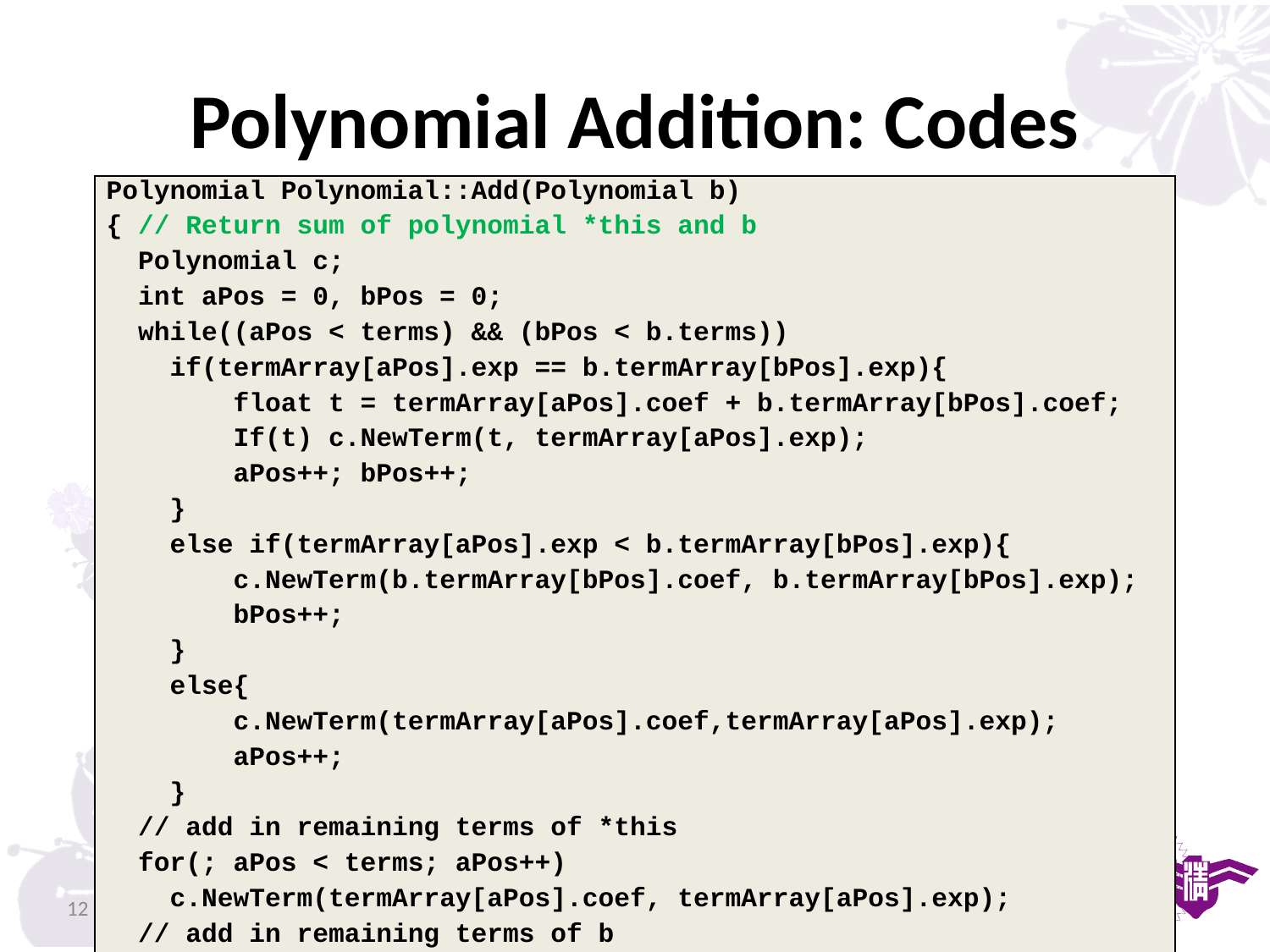

# Polynomial Addition: Codes
| Polynomial Polynomial::Add(Polynomial b) |
| --- |
| { // Return sum of polynomial \*this and b |
| Polynomial c; |
| int aPos = 0, bPos = 0; |
| while((aPos < terms) && (bPos < b.terms)) |
| if(termArray[aPos].exp == b.termArray[bPos].exp){ |
| float t = termArray[aPos].coef + b.termArray[bPos].coef; |
| If(t) c.NewTerm(t, termArray[aPos].exp); |
| aPos++; bPos++; |
| } |
| else if(termArray[aPos].exp < b.termArray[bPos].exp){ |
| c.NewTerm(b.termArray[bPos].coef, b.termArray[bPos].exp); |
| bPos++; |
| } |
| else{ |
| c.NewTerm(termArray[aPos].coef,termArray[aPos].exp); |
| aPos++; |
| } |
| // add in remaining terms of \*this |
| for(; aPos < terms; aPos++) |
| c.NewTerm(termArray[aPos].coef, termArray[aPos].exp); |
| // add in remaining terms of b |
| for(; bPos < b.terms; bPos++) |
| c.NewTerm(b.termArray[bPos].coef, b.termArray[bPos].exp); |
| return c; |
| } |
12